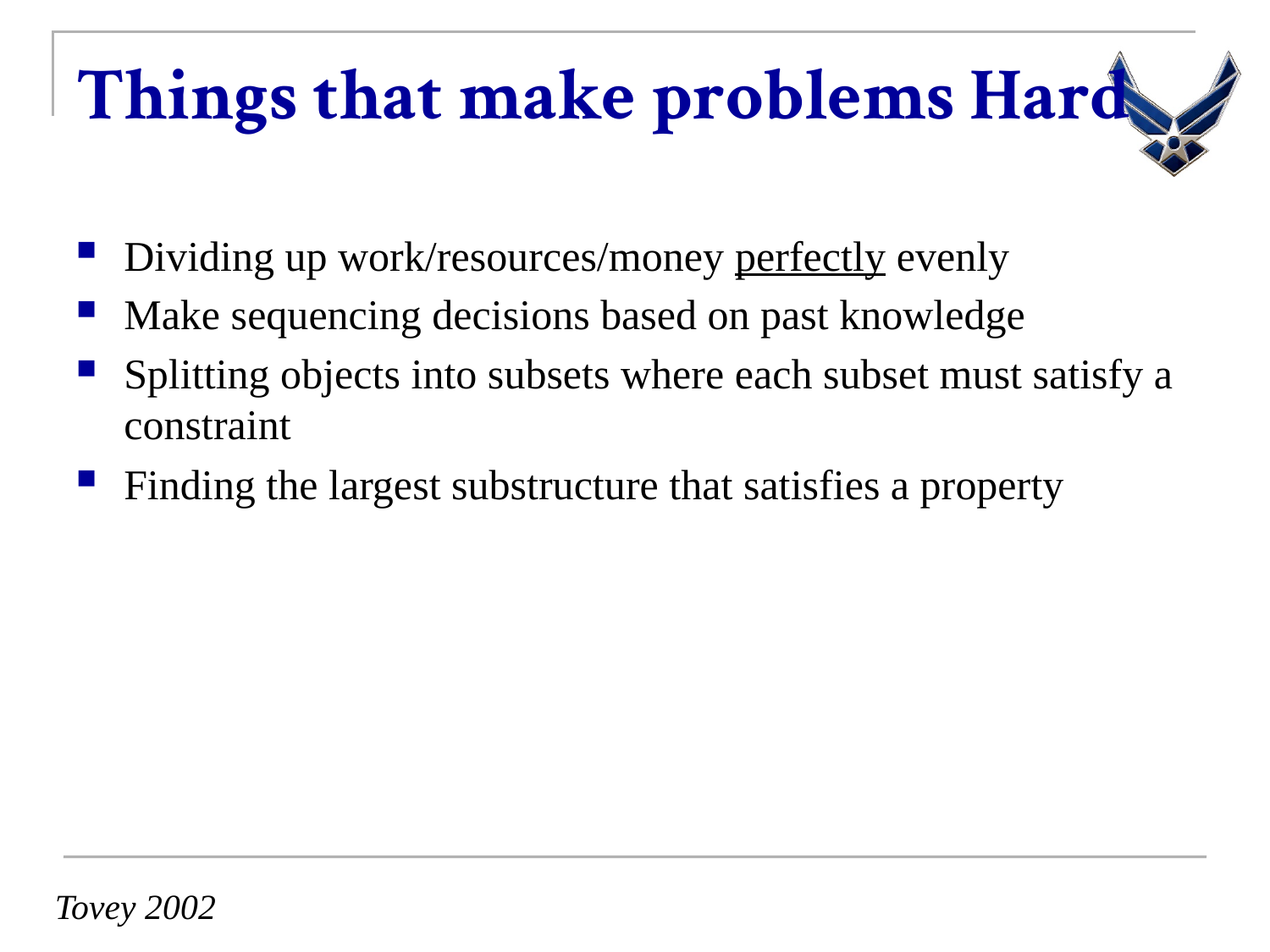

# Things that make problems Hard
Dividing up work/resources/money perfectly evenly
Make sequencing decisions based on past knowledge
Splitting objects into subsets where each subset must satisfy a constraint
Finding the largest substructure that satisfies a property
Tovey 2002